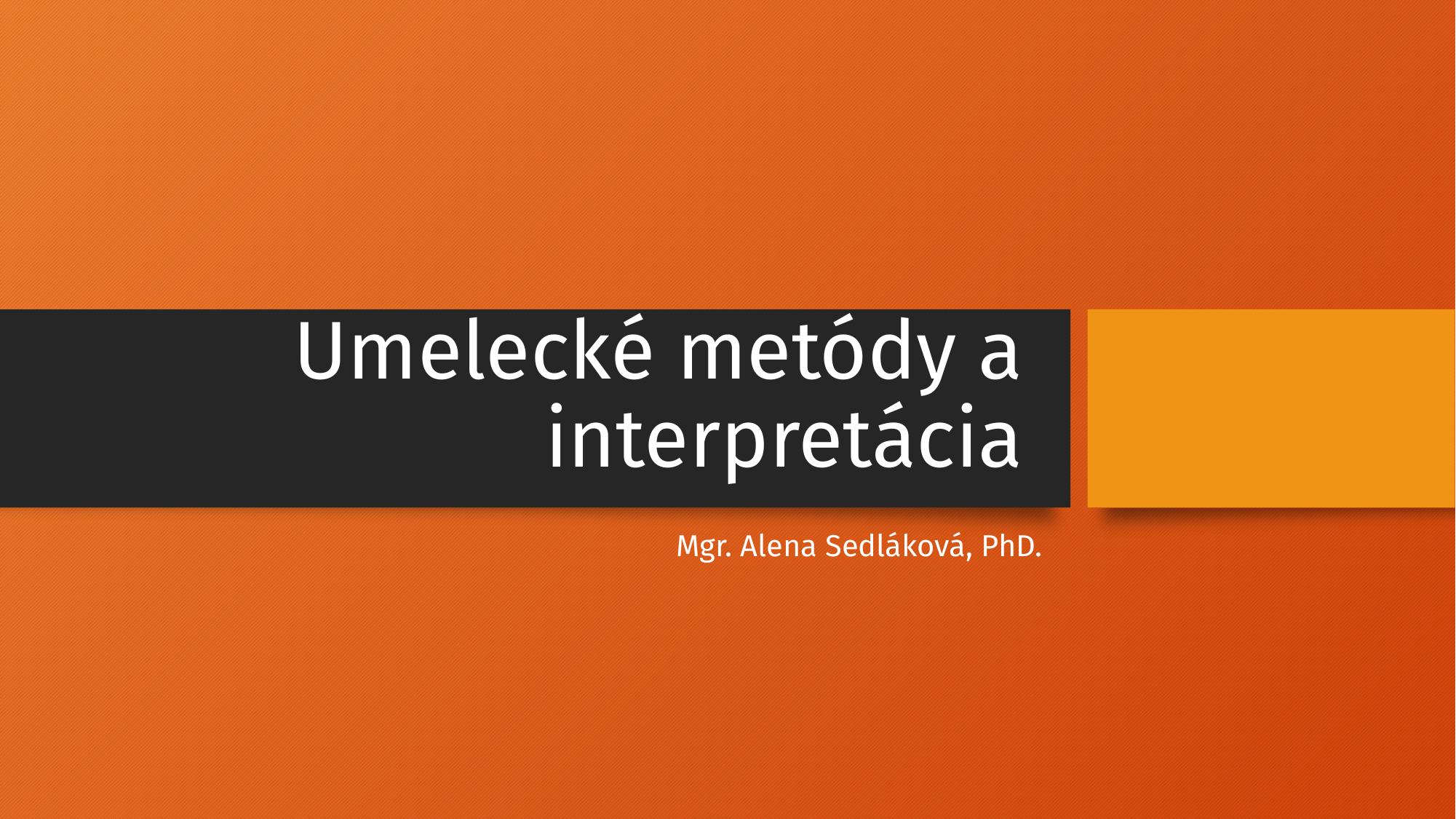

# Umelecké metódy a interpretácia
Mgr. Alena Sedláková, PhD.